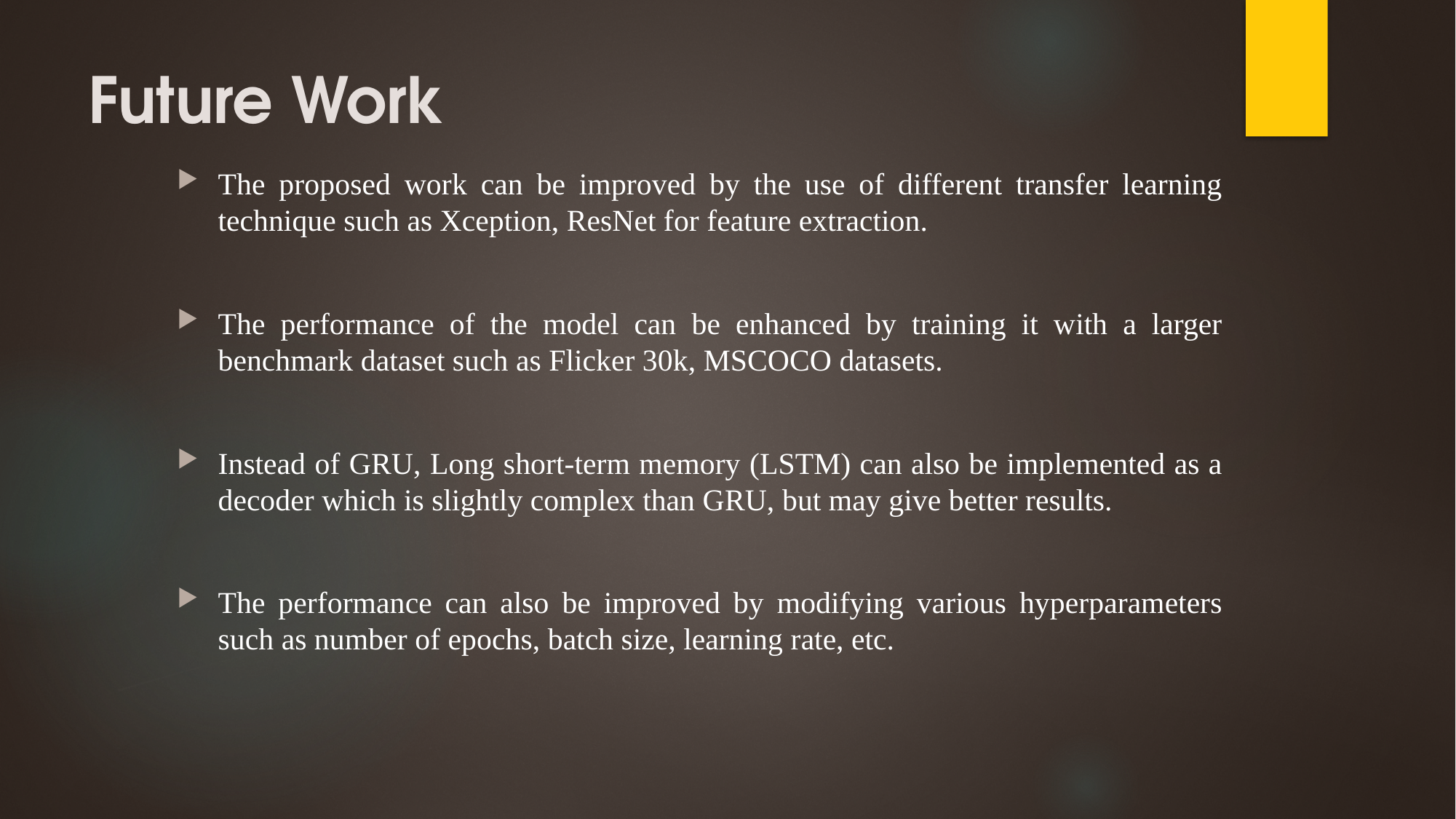

# Future Work
The proposed work can be improved by the use of different transfer learning technique such as Xception, ResNet for feature extraction.

The performance of the model can be enhanced by training it with a larger benchmark dataset such as Flicker 30k, MSCOCO datasets.

Instead of GRU, Long short-term memory (LSTM) can also be implemented as a decoder which is slightly complex than GRU, but may give better results.

The performance can also be improved by modifying various hyperparameters such as number of epochs, batch size, learning rate, etc.